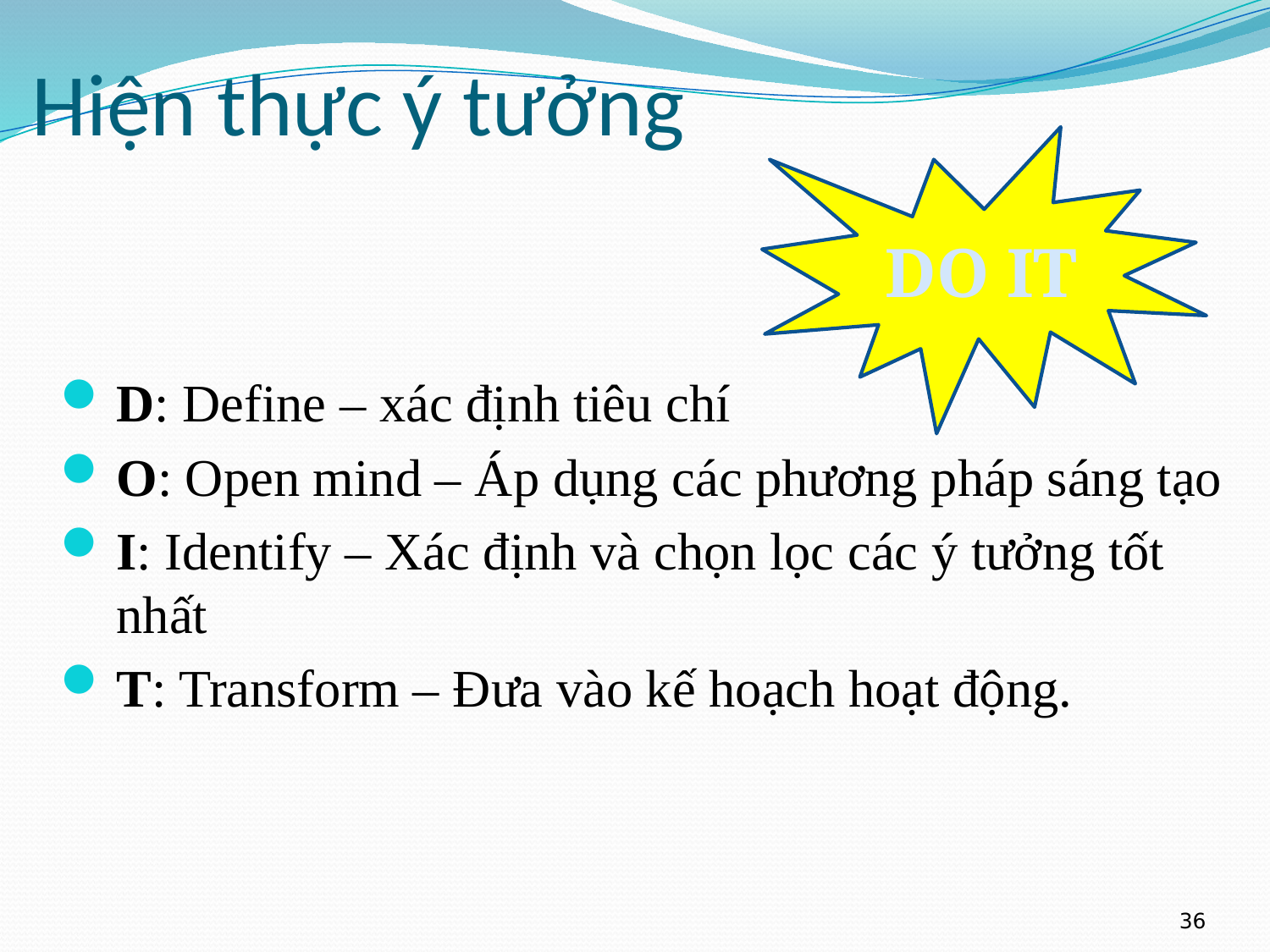

# Hiện thực ý tưởng
DO IT
D: Define – xác định tiêu chí
O: Open mind – Áp dụng các phương pháp sáng tạo
I: Identify – Xác định và chọn lọc các ý tưởng tốt nhất
T: Transform – Đưa vào kế hoạch hoạt động.
36